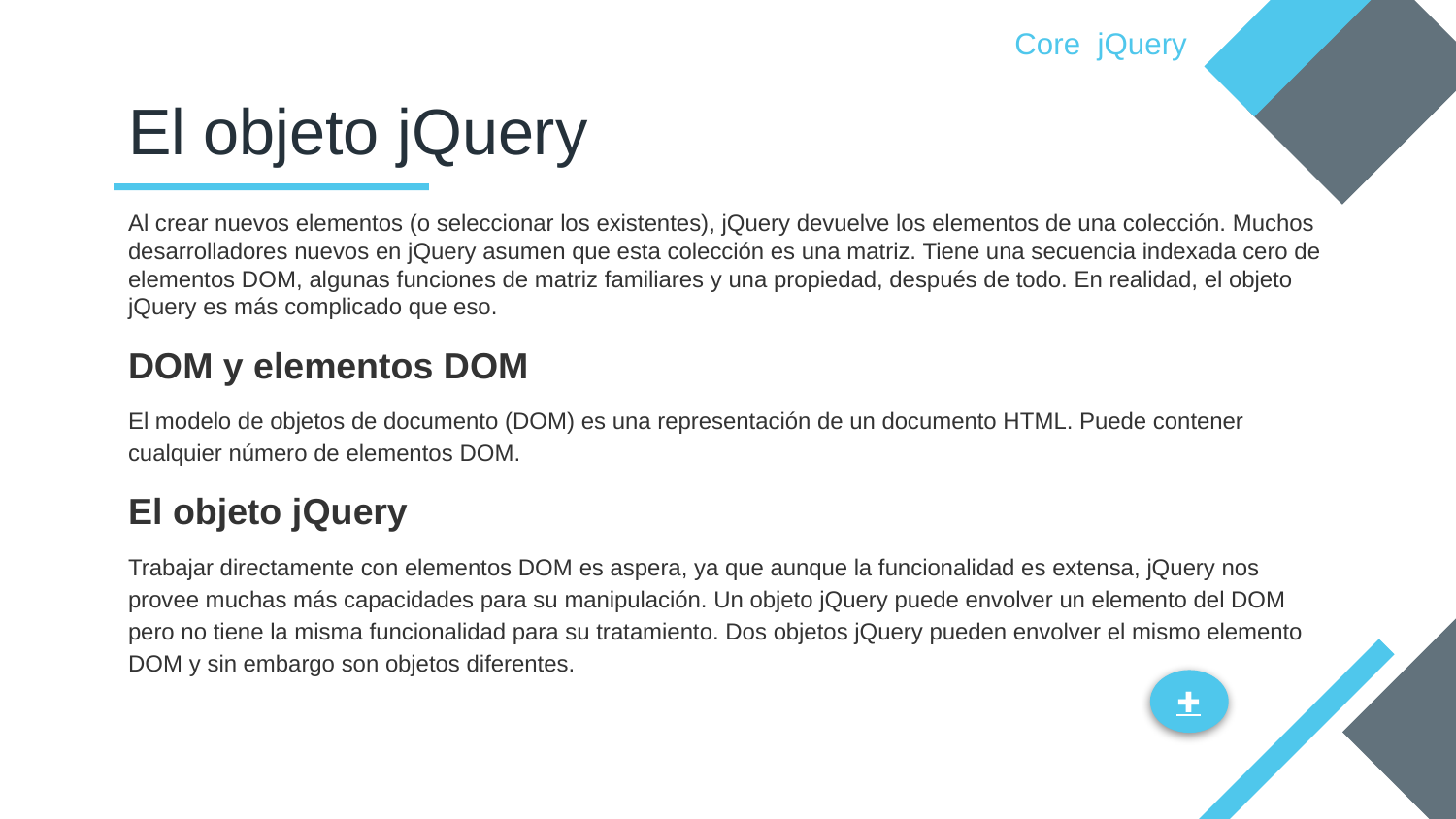

Core  jQuery
# El objeto jQuery
Al crear nuevos elementos (o seleccionar los existentes), jQuery devuelve los elementos de una colección. Muchos desarrolladores nuevos en jQuery asumen que esta colección es una matriz. Tiene una secuencia indexada cero de elementos DOM, algunas funciones de matriz familiares y una propiedad, después de todo. En realidad, el objeto jQuery es más complicado que eso.
DOM y elementos DOM
El modelo de objetos de documento (DOM) es una representación de un documento HTML. Puede contener cualquier número de elementos DOM.
El objeto jQuery
Trabajar directamente con elementos DOM es aspera, ya que aunque la funcionalidad es extensa, jQuery nos provee muchas más capacidades para su manipulación. Un objeto jQuery puede envolver un elemento del DOM pero no tiene la misma funcionalidad para su tratamiento. Dos objetos jQuery pueden envolver el mismo elemento DOM y sin embargo son objetos diferentes.

✚